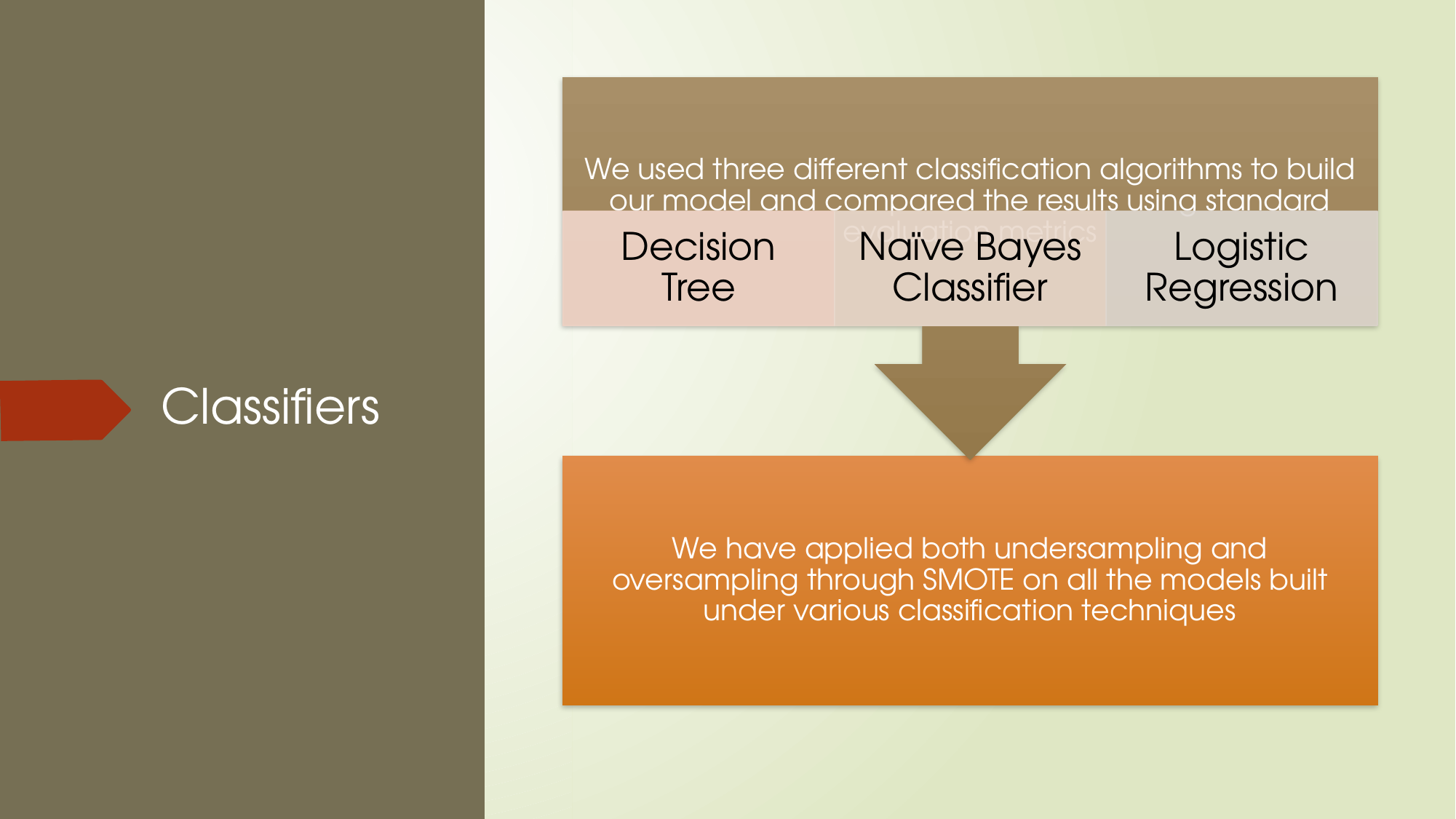

We have applied both undersampling and oversampling through SMOTE on all the models built under various classification techniques
We used three different classification algorithms to build our model and compared the results using standard evaluation metrics
Decision Tree
Naïve Bayes Classifier
Logistic Regression

# Classifiers